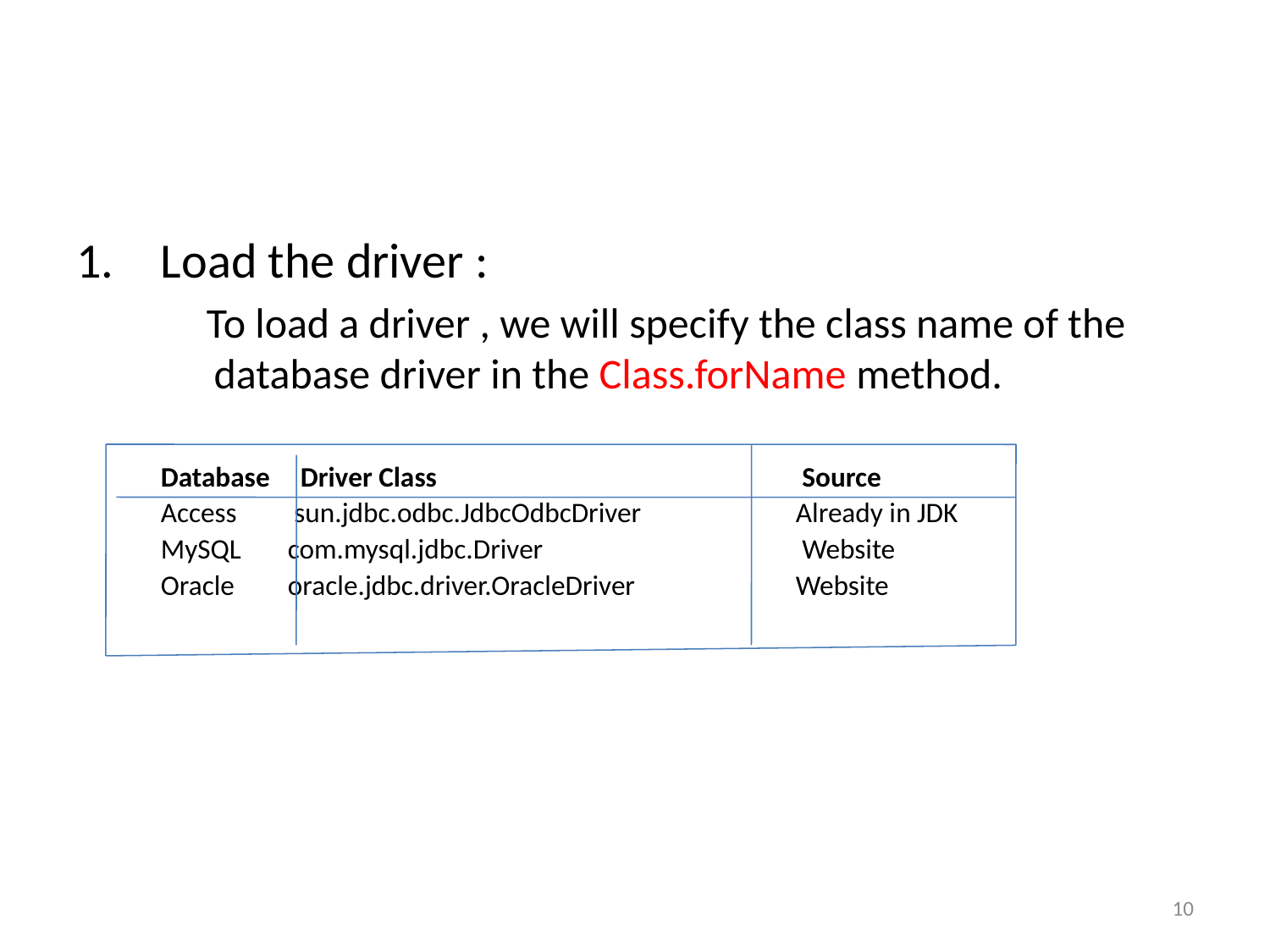

Load the driver :
       To load a driver , we will specify the class name of the database driver in the Class.forName method.

	Database  	  Driver Class                                		 Source
	Access     	 sun.jdbc.odbc.JdbcOdbcDriver   	 	Already in JDK
	MySQL    	com.mysql.jdbc.Driver                		 Website
	Oracle       	oracle.jdbc.driver.OracleDriver   		Website

10